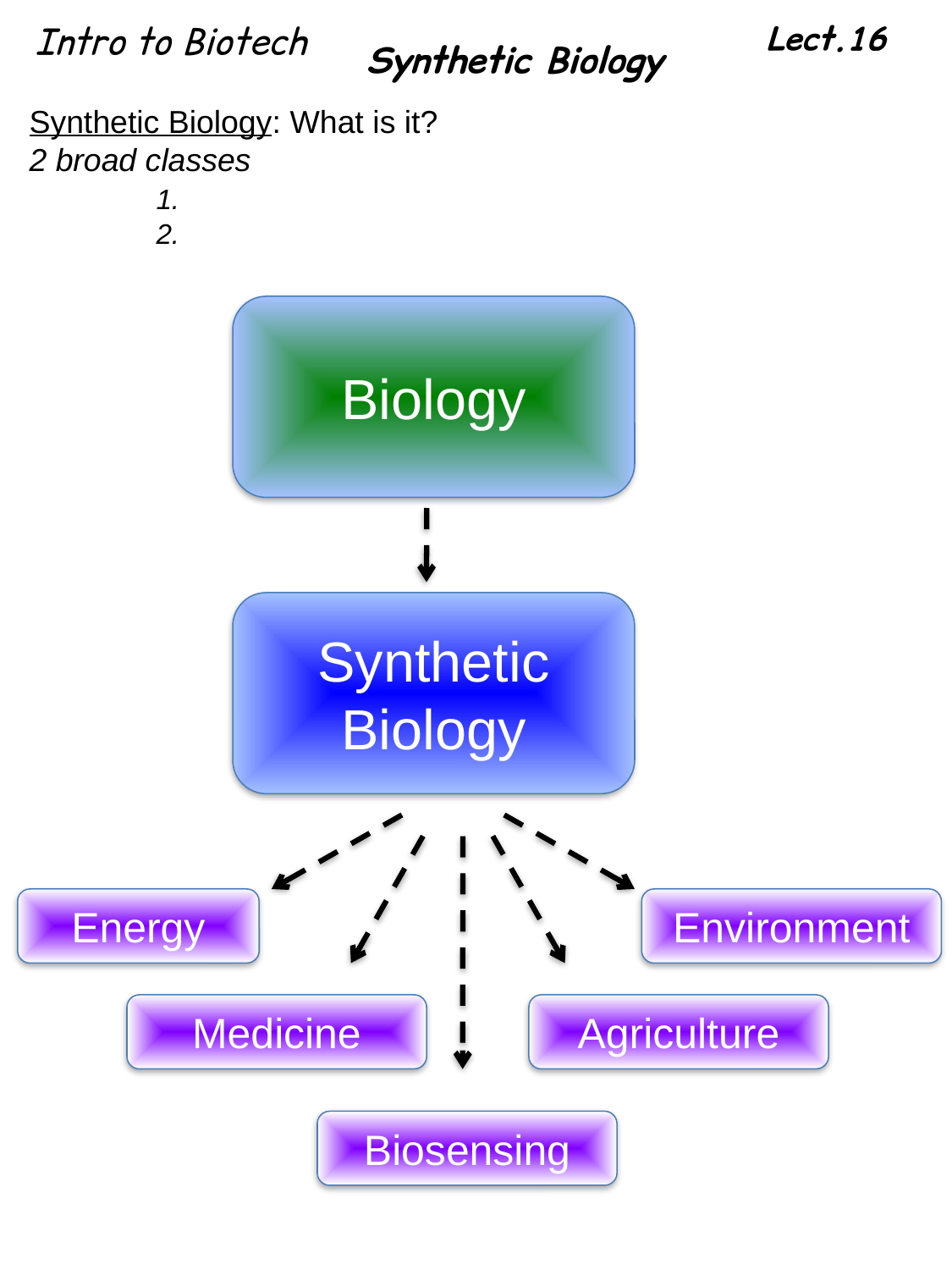

Intro to Biotech
Lect.16
Synthetic Biology
Synthetic Biology: What is it?
2 broad classes
	1.
	2.

Biology
Synthetic Biology
Energy
Environment
Medicine
Agriculture
Biosensing